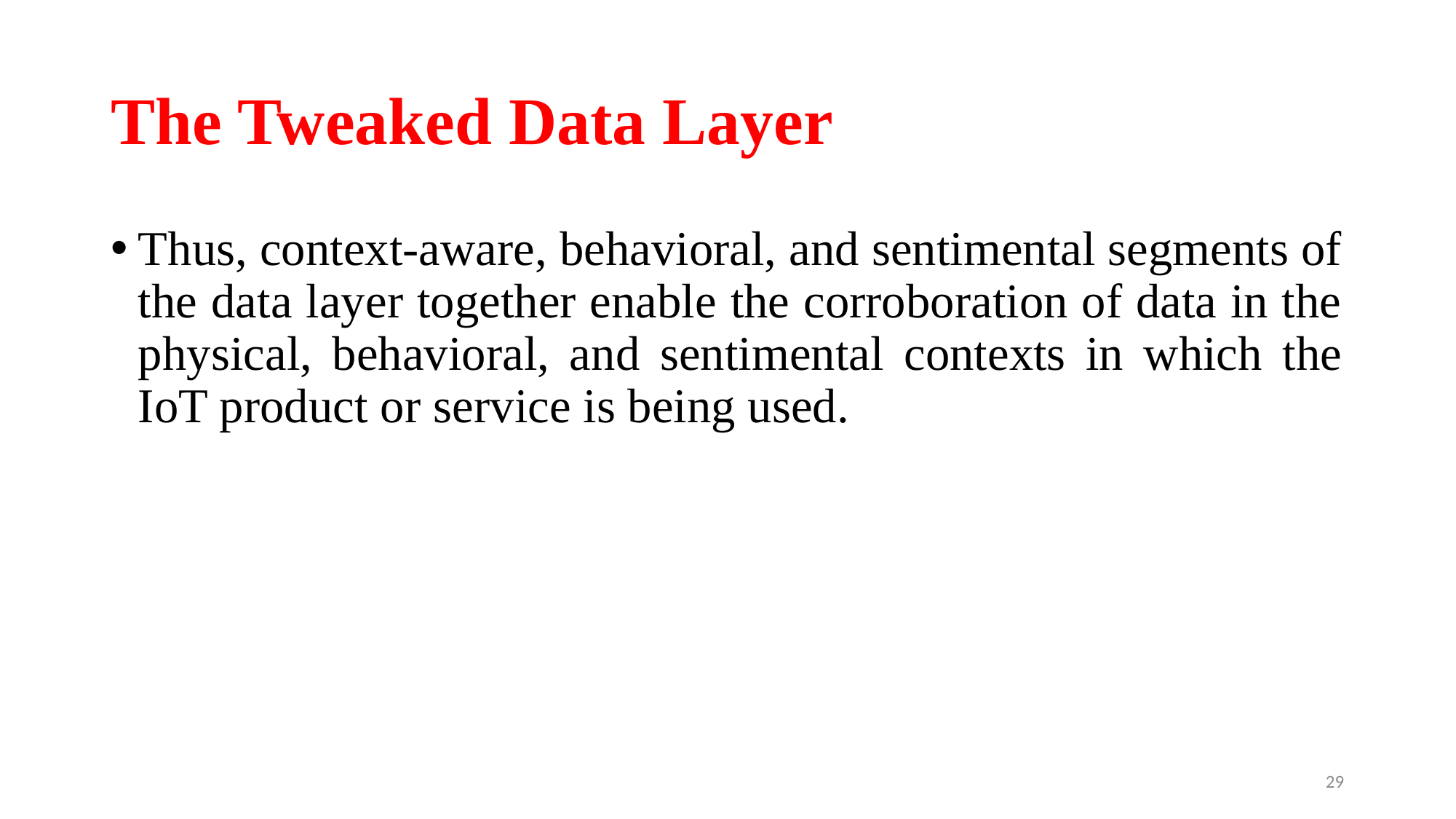

# The Tweaked Data Layer
Thus, context‐aware, behavioral, and sentimental segments of the data layer together enable the corroboration of data in the physical, behavioral, and sentimental contexts in which the IoT product or service is being used.
29